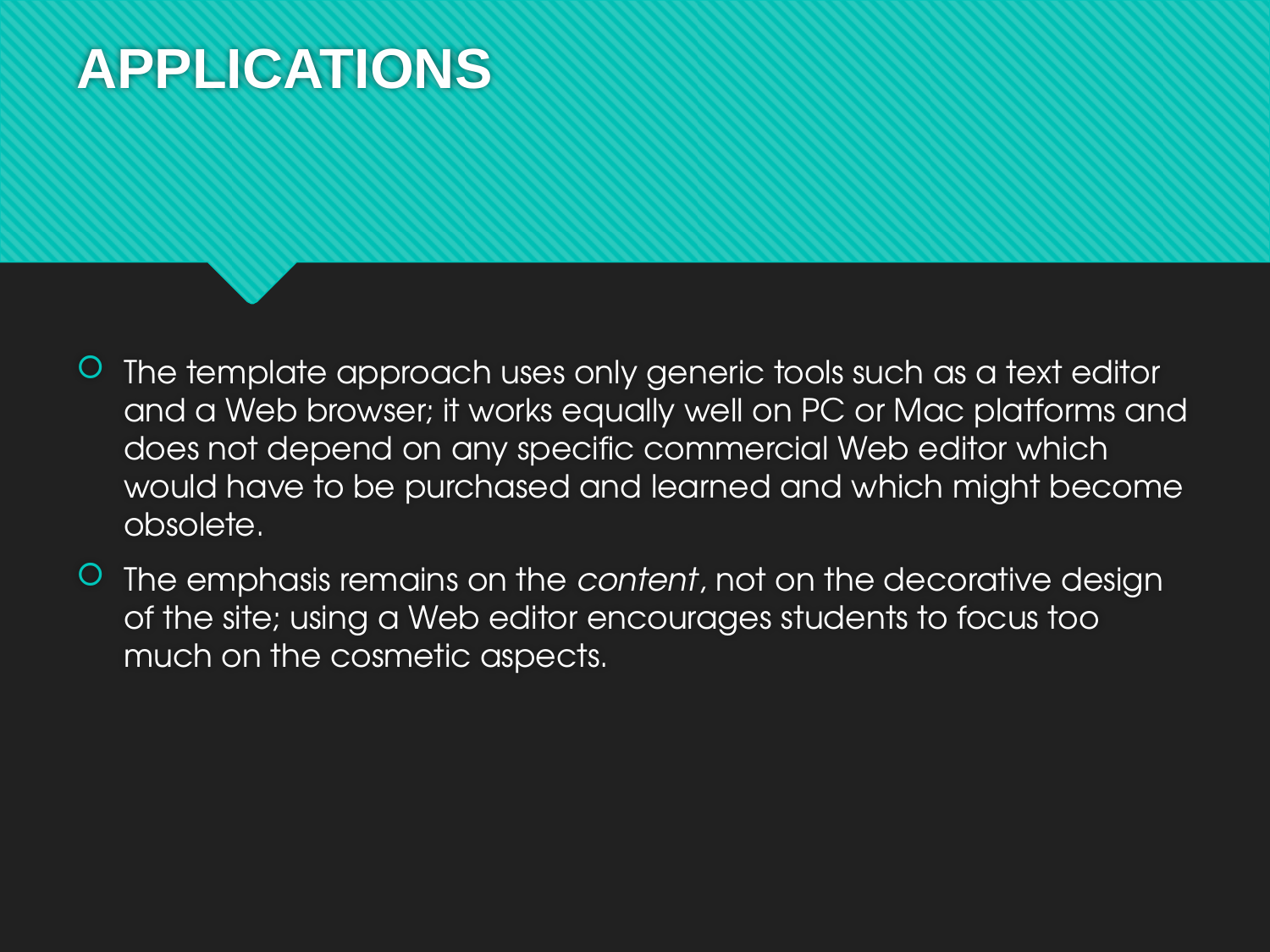

# APPLICATIONS
The template approach uses only generic tools such as a text editor and a Web browser; it works equally well on PC or Mac platforms and does not depend on any specific commercial Web editor which would have to be purchased and learned and which might become obsolete.
The emphasis remains on the content, not on the decorative design of the site; using a Web editor encourages students to focus too much on the cosmetic aspects.